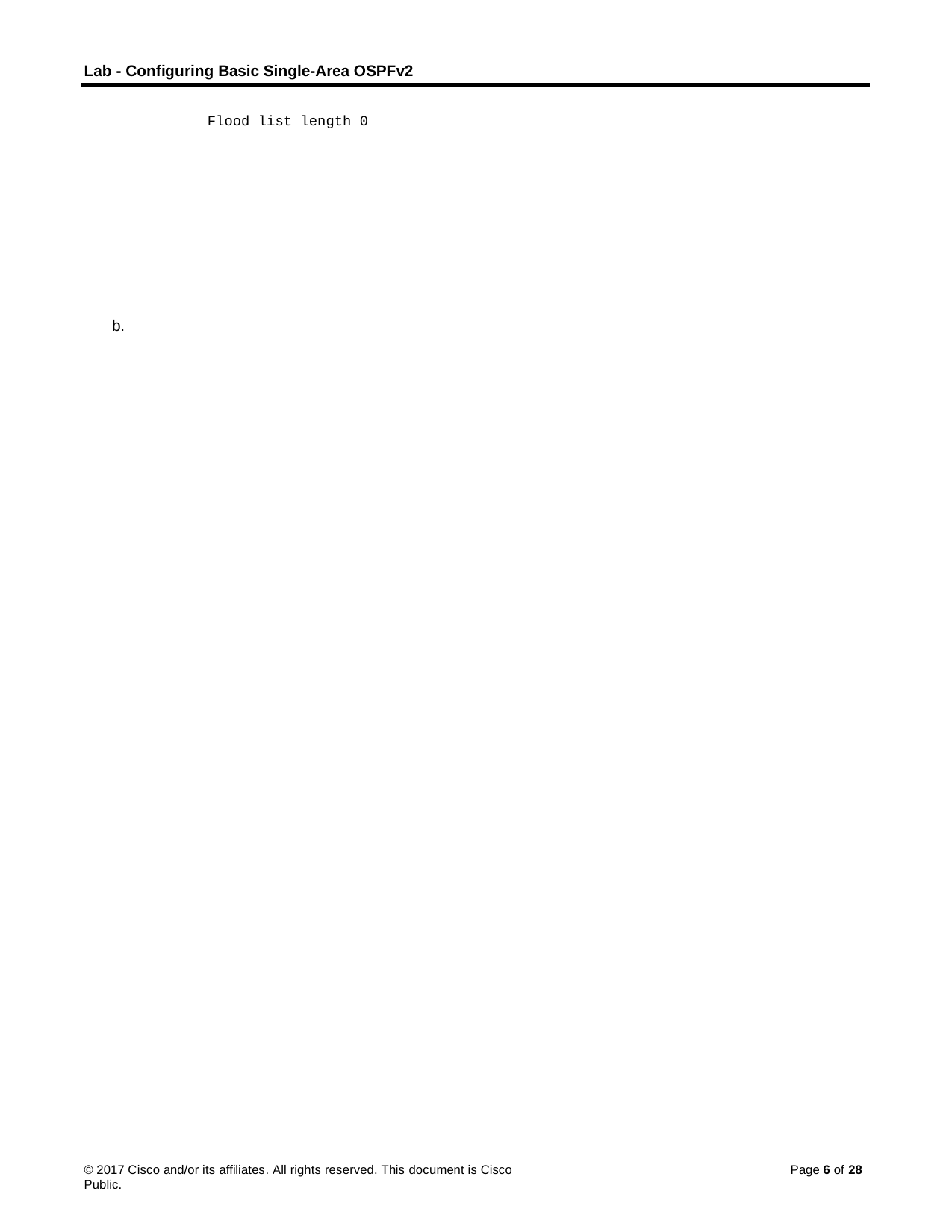

Lab - Configuring Basic Single-Area OSPFv2

Flood list length 0

b.
© 2017 Cisco and/or its affiliates. All rights reserved. This document is Cisco Public.
Page 6 of 28